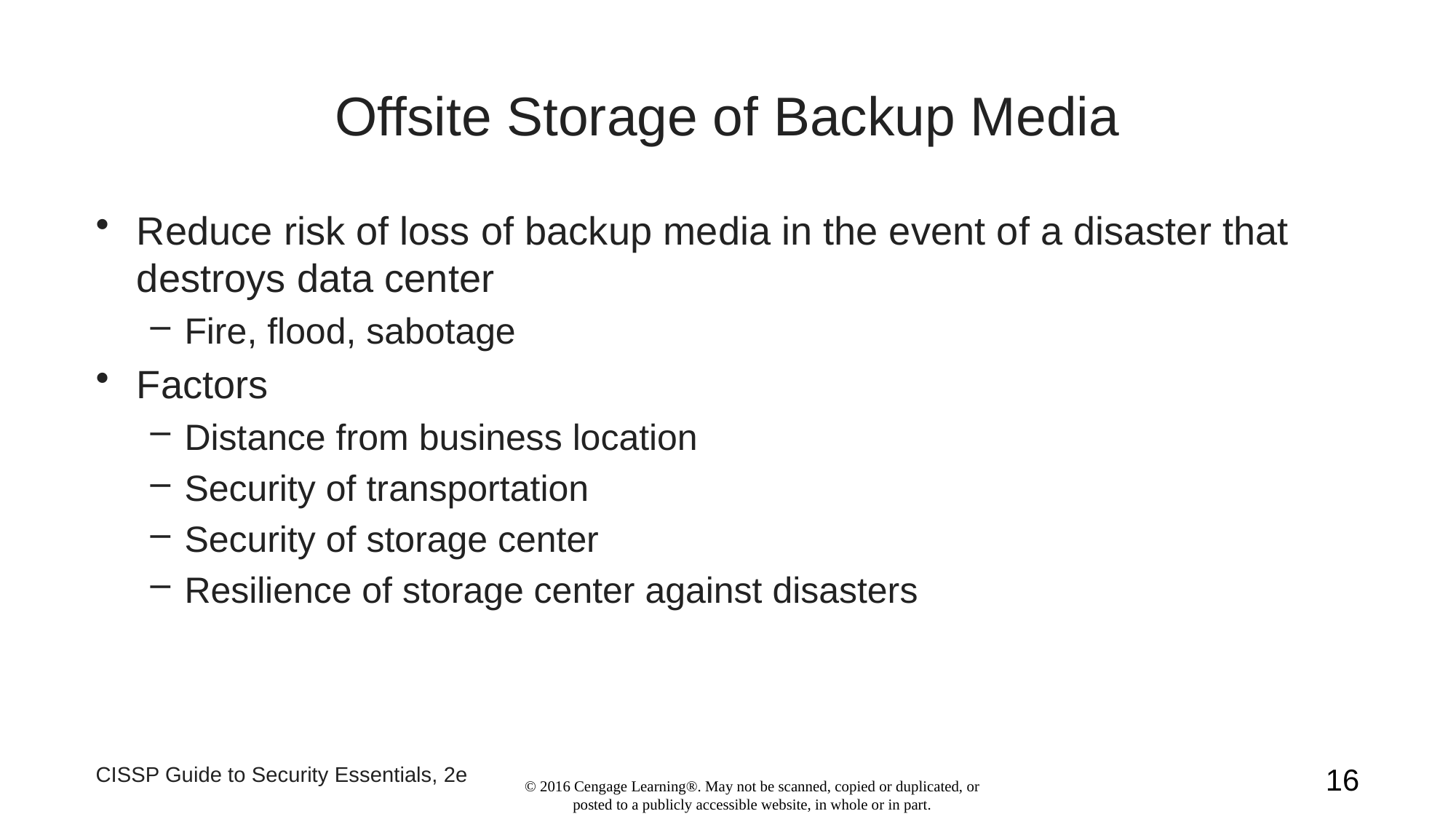

# Offsite Storage of Backup Media
Reduce risk of loss of backup media in the event of a disaster that destroys data center
Fire, flood, sabotage
Factors
Distance from business location
Security of transportation
Security of storage center
Resilience of storage center against disasters
CISSP Guide to Security Essentials, 2e
16
© 2016 Cengage Learning®. May not be scanned, copied or duplicated, or posted to a publicly accessible website, in whole or in part.